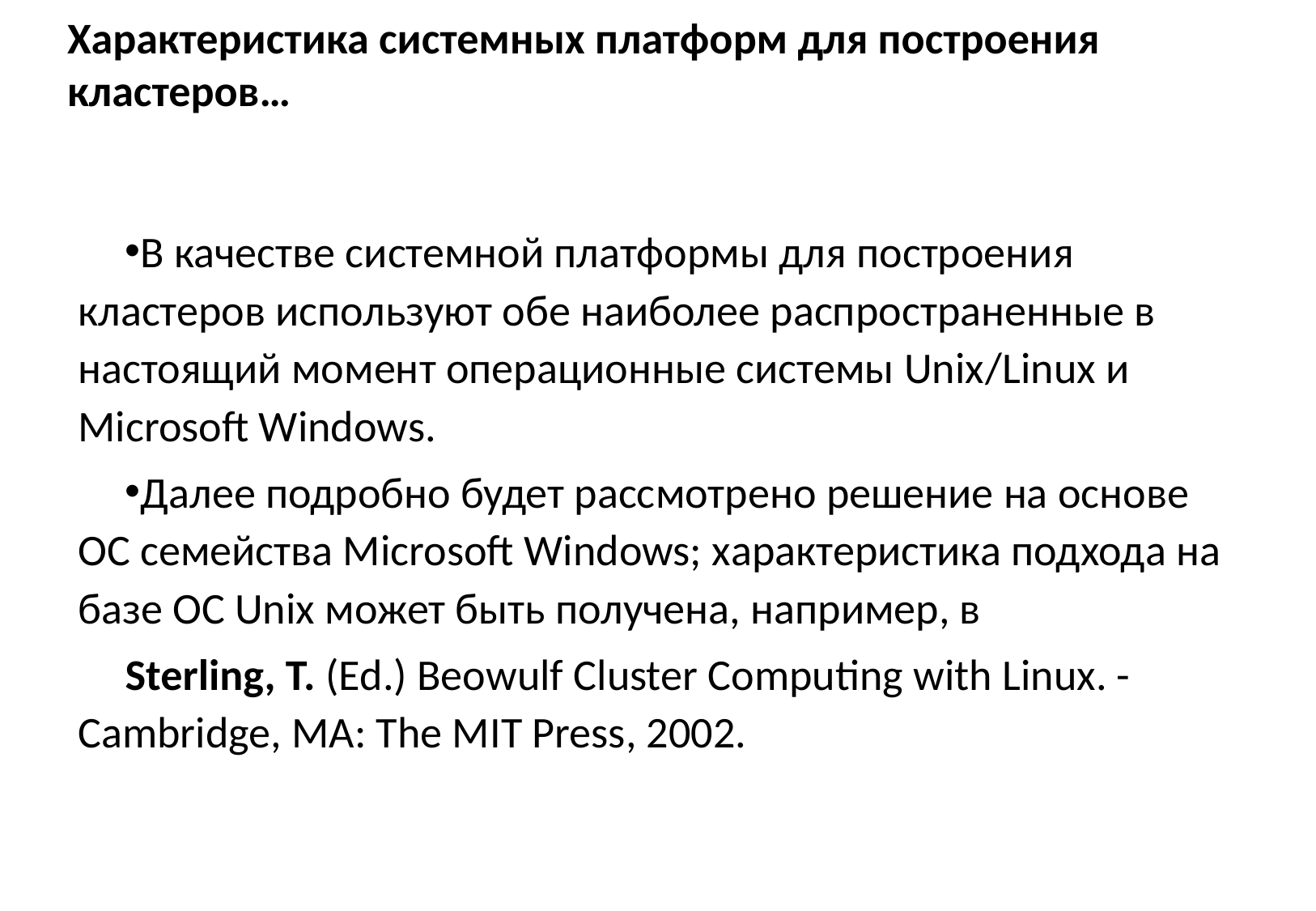

# Характеристика системных платформ для построения кластеров…
В качестве системной платформы для построения кластеров используют обе наиболее распространенные в настоящий момент операционные системы Unix/Linux и Microsoft Windows.
Далее подробно будет рассмотрено решение на основе ОС семейства Microsoft Windows; характеристика подхода на базе ОС Unix может быть получена, например, в
Sterling, T. (Ed.) Beowulf Cluster Computing with Linux. - Cambridge, MA: The MIT Press, 2002.